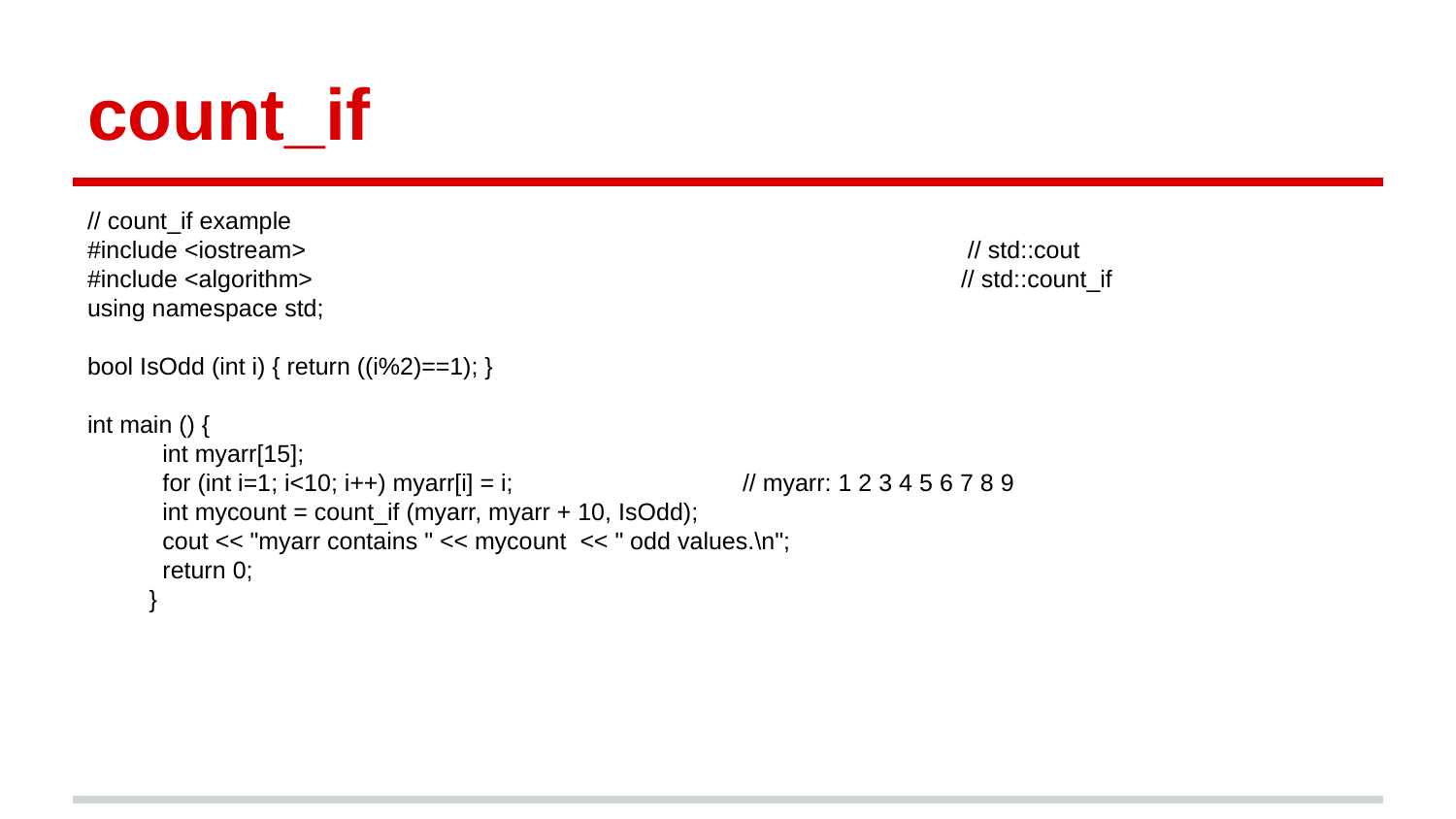

# count_if
// count_if example
#include <iostream>    					 // std::cout
#include <algorithm>    					// std::count_if
using namespace std;

bool IsOdd (int i) { return ((i%2)==1); }

int main () {
  int myarr[15];
  for (int i=1; i<10; i++) myarr[i] = i; 		// myarr: 1 2 3 4 5 6 7 8 9
  int mycount = count_if (myarr, myarr + 10, IsOdd);
  cout << "myarr contains " << mycount  << " odd values.\n";
  return 0;
}